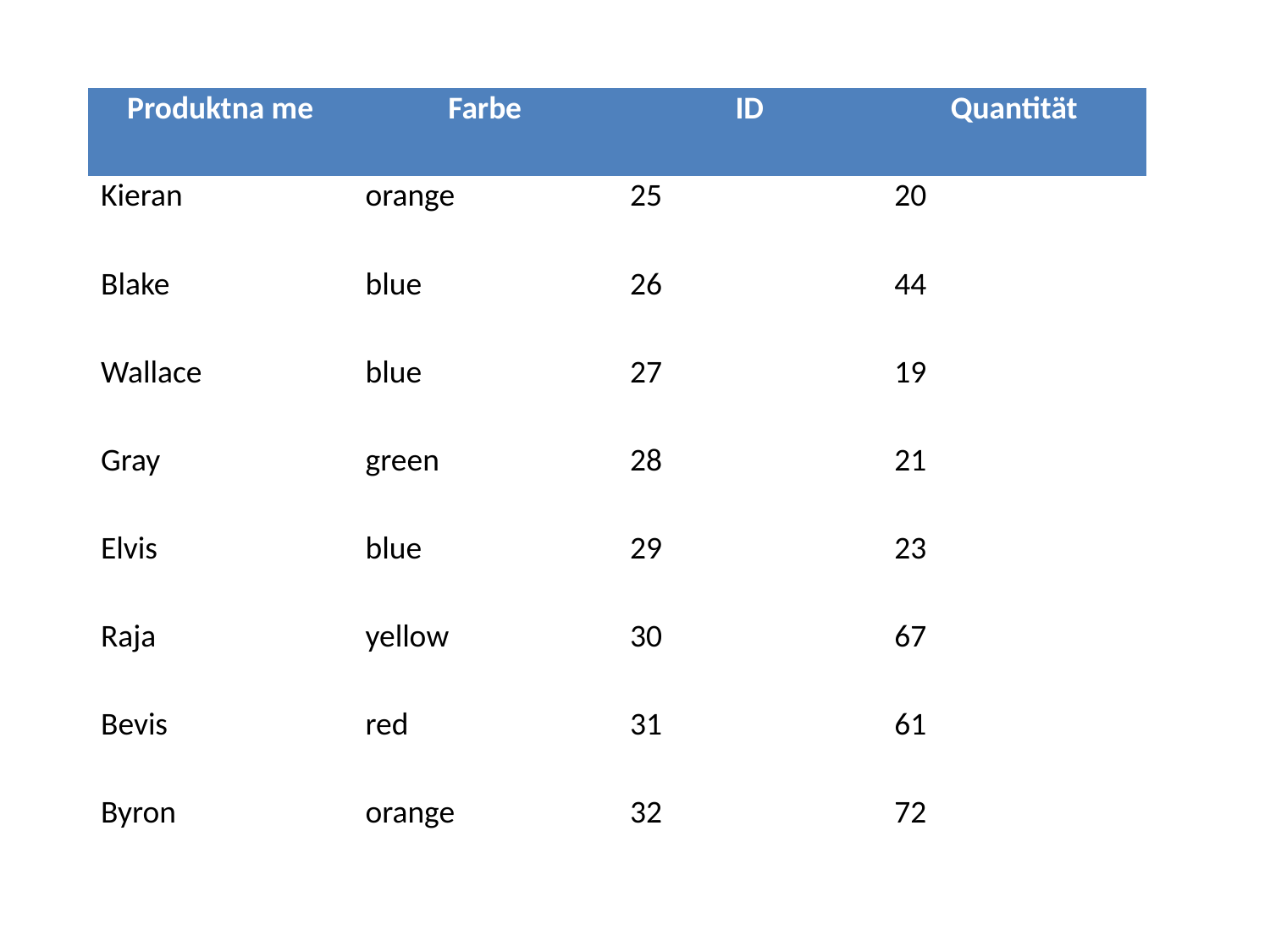

| Produktna me | Farbe | ID | Quantität |
| --- | --- | --- | --- |
| Kieran | orange | 25 | 20 |
| Blake | blue | 26 | 44 |
| Wallace | blue | 27 | 19 |
| Gray | green | 28 | 21 |
| Elvis | blue | 29 | 23 |
| Raja | yellow | 30 | 67 |
| Bevis | red | 31 | 61 |
| Byron | orange | 32 | 72 |